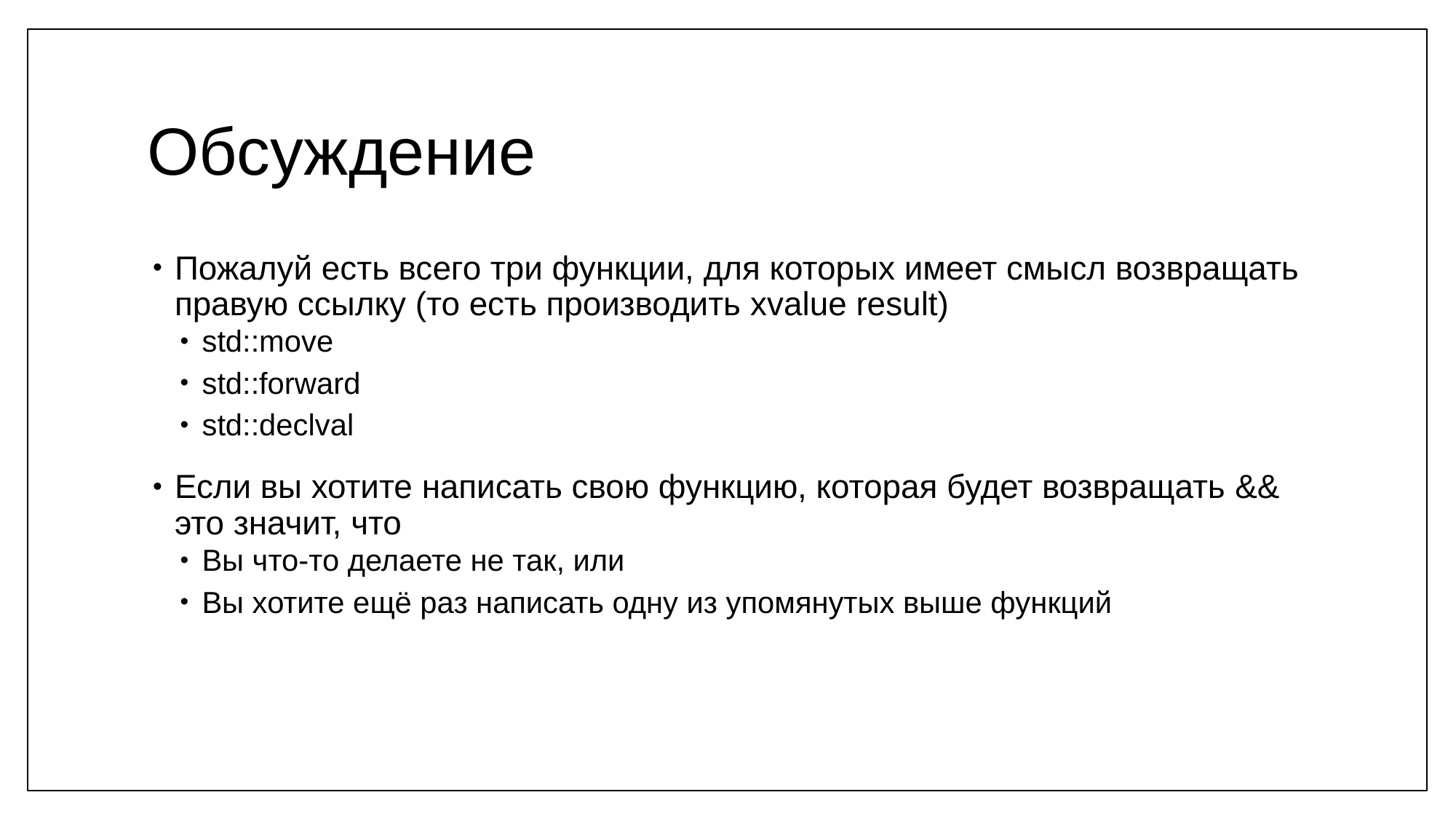

# Обсуждение
Пожалуй есть всего три функции, для которых имеет смысл возвращать правую ссылку (то есть производить xvalue result)
std::move
std::forward
std::declval
Если вы хотите написать свою функцию, которая будет возвращать && это значит, что
Вы что-то делаете не так, или
Вы хотите ещё раз написать одну из упомянутых выше функций